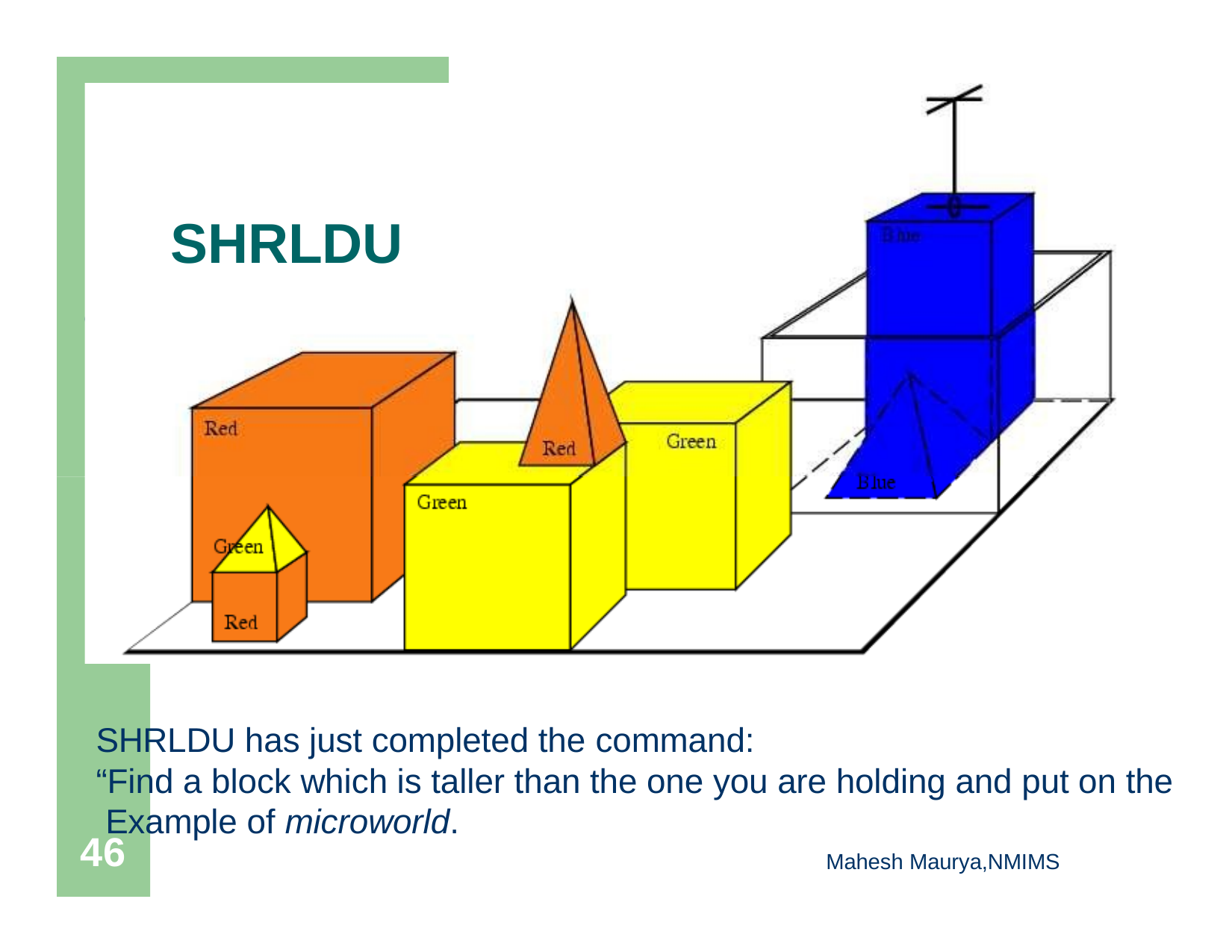

# SHRLDU

SHRLDU has just completed the command:
“Find a block which is taller than the one you are holding and put on the  Example of microworld.
46
Mahesh Maurya,NMIMS